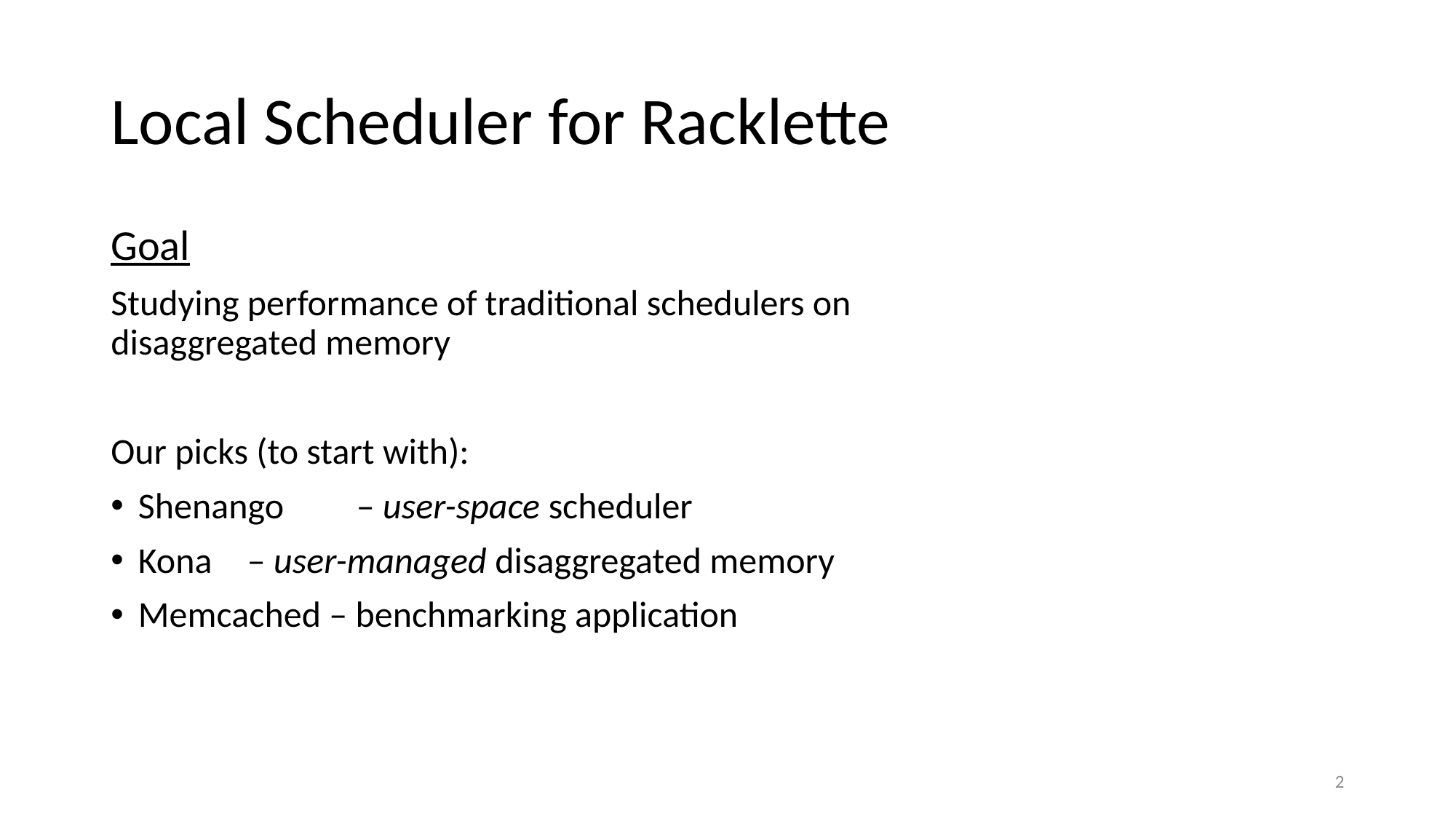

# Local Scheduler for Racklette
Goal
Studying performance of traditional schedulers on disaggregated memory

Our picks (to start with):
Shenango 	– user-space scheduler
Kona 	– user-managed disaggregated memory
Memcached – benchmarking application

2